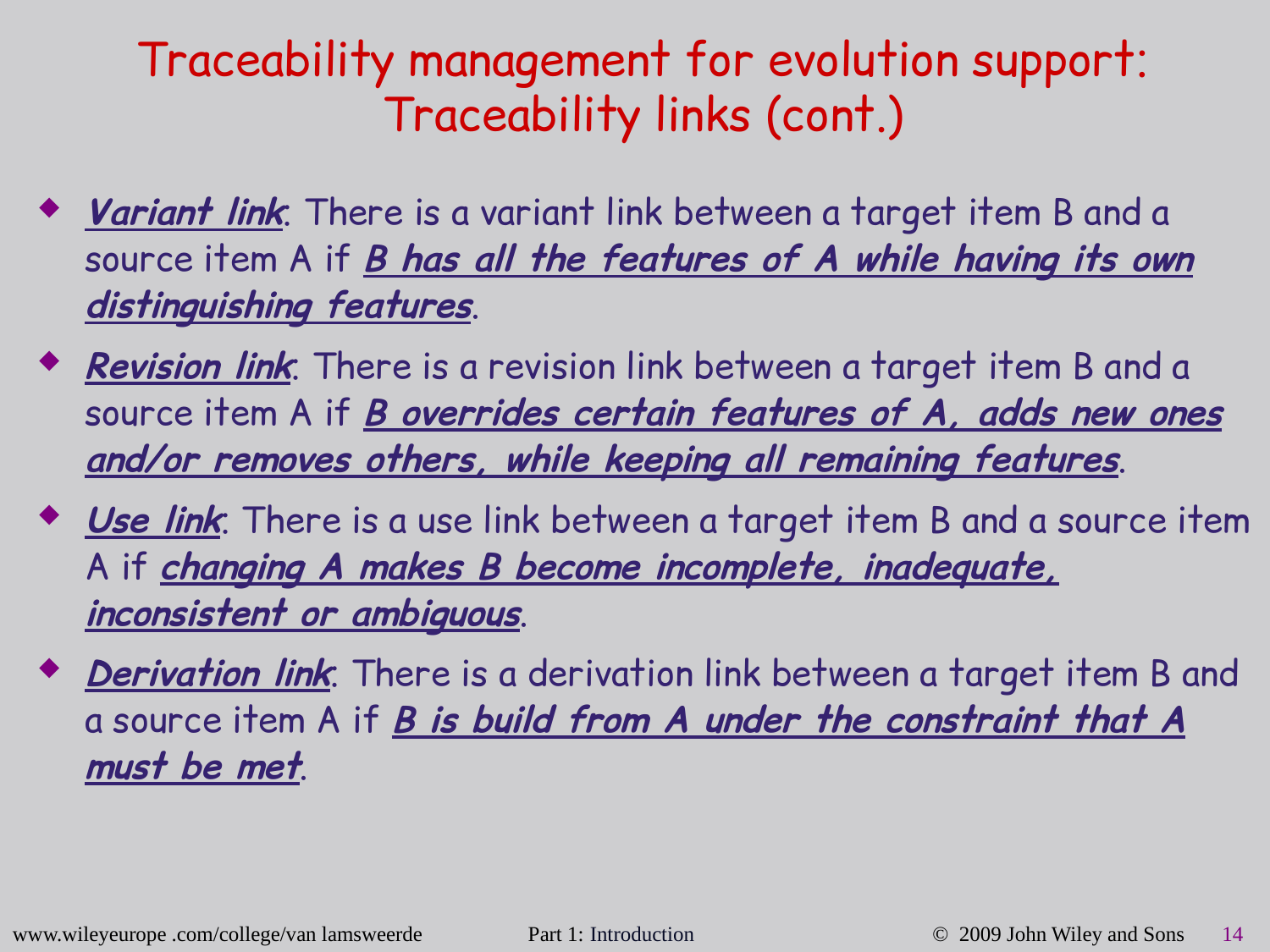

Traceability management for evolution support: Traceability links (cont.)
Variant link: There is a variant link between a target item B and a source item A if B has all the features of A while having its own distinguishing features.
Revision link: There is a revision link between a target item B and a source item A if B overrides certain features of A, adds new ones and/or removes others, while keeping all remaining features.
Use link: There is a use link between a target item B and a source item A if changing A makes B become incomplete, inadequate, inconsistent or ambiguous.
Derivation link: There is a derivation link between a target item B and a source item A if B is build from A under the constraint that A must be met.